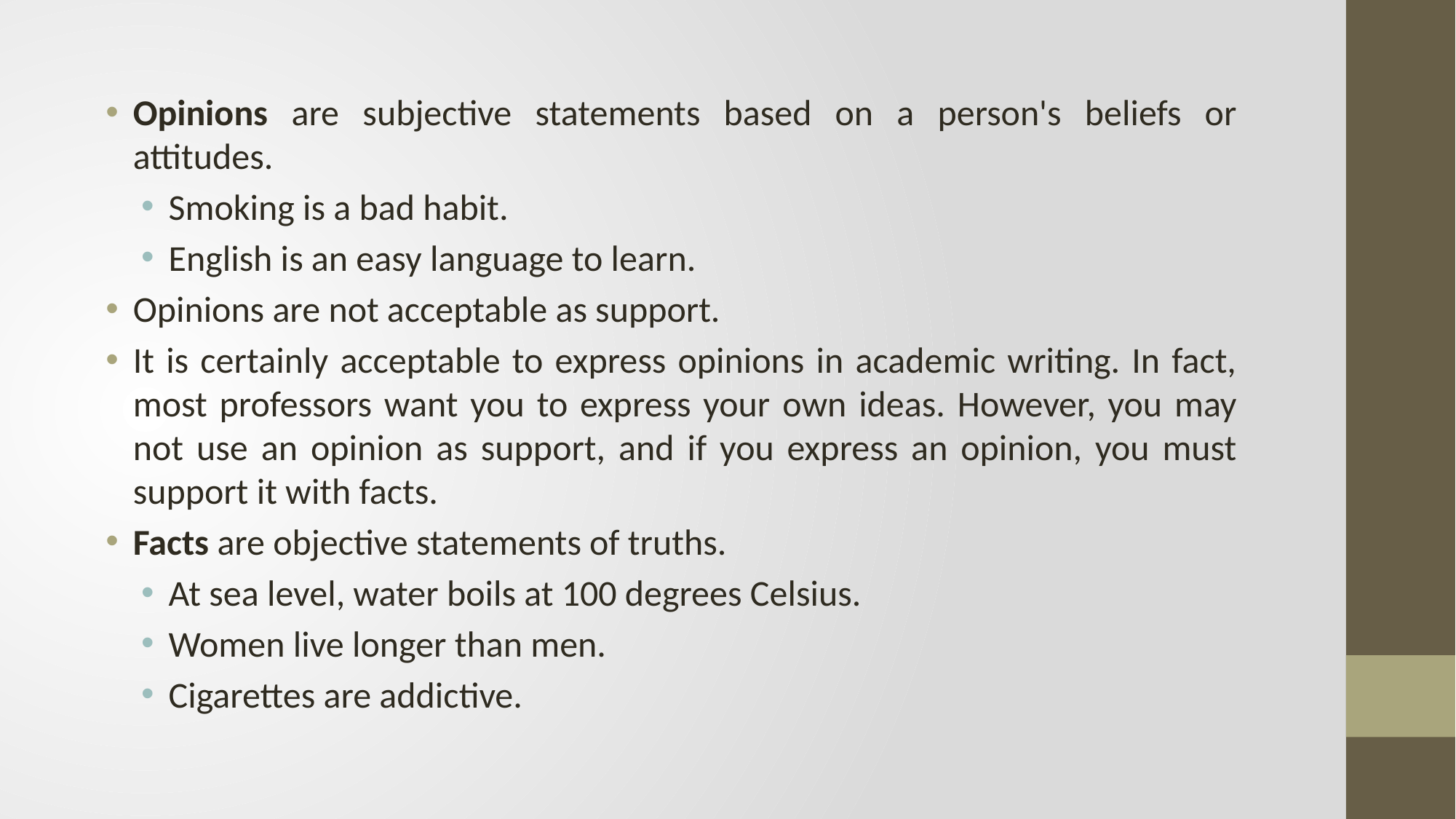

Opinions are subjective statements based on a person's beliefs or attitudes.
Smoking is a bad habit.
English is an easy language to learn.
Opinions are not acceptable as support.
It is certainly acceptable to express opinions in academic writing. In fact, most professors want you to express your own ideas. However, you may not use an opinion as support, and if you express an opinion, you must support it with facts.
Facts are objective statements of truths.
At sea level, water boils at 100 degrees Celsius.
Women live longer than men.
Cigarettes are addictive.